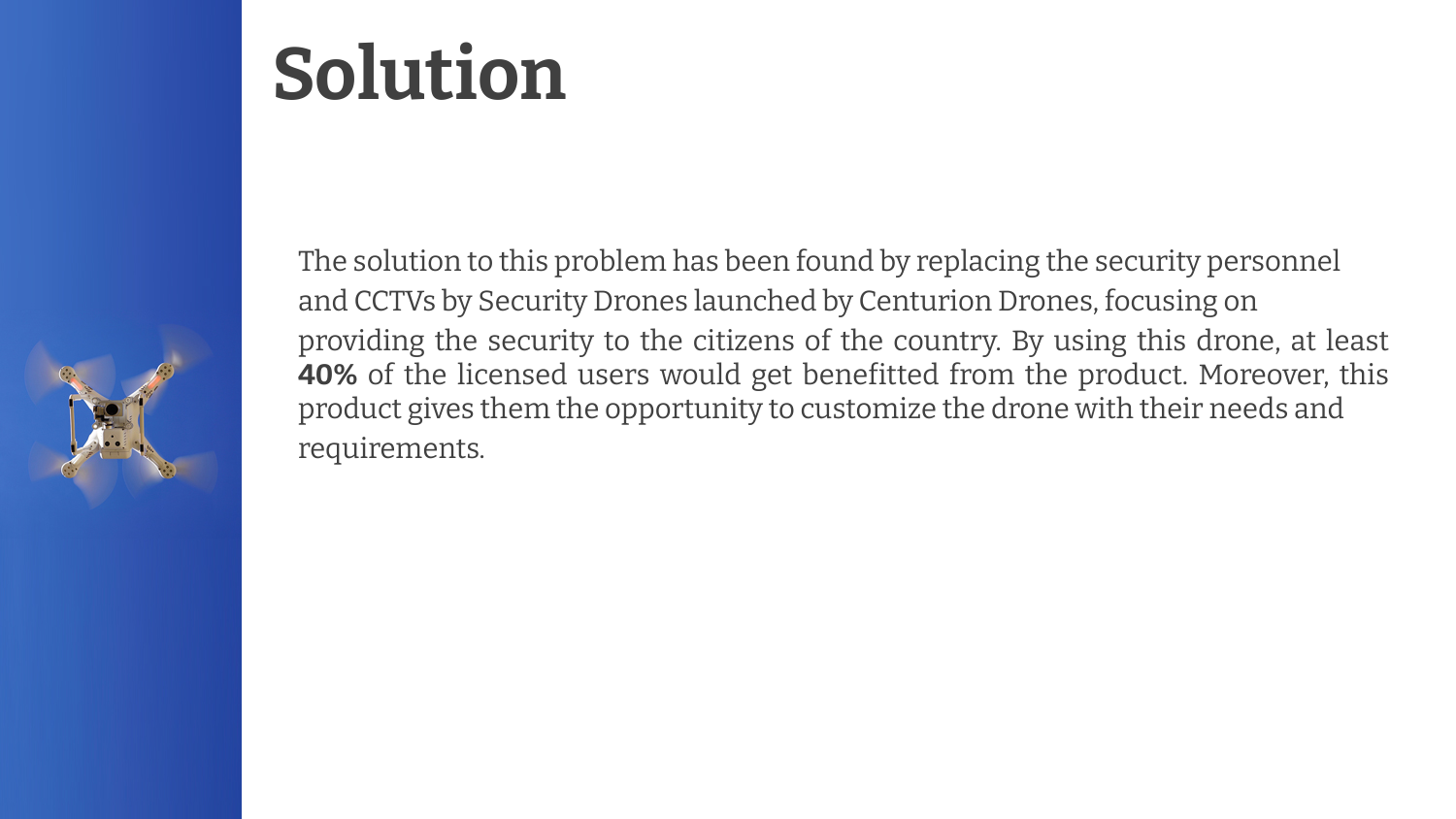

# Solution

The solution to this problem has been found by replacing the security personnel
and CCTVs by Security Drones launched by Centurion Drones, focusing on
providing the security to the citizens of the country. By using this drone, at least 40% of the licensed users would get benefitted from the product. Moreover, this product gives them the opportunity to customize the drone with their needs and
requirements.